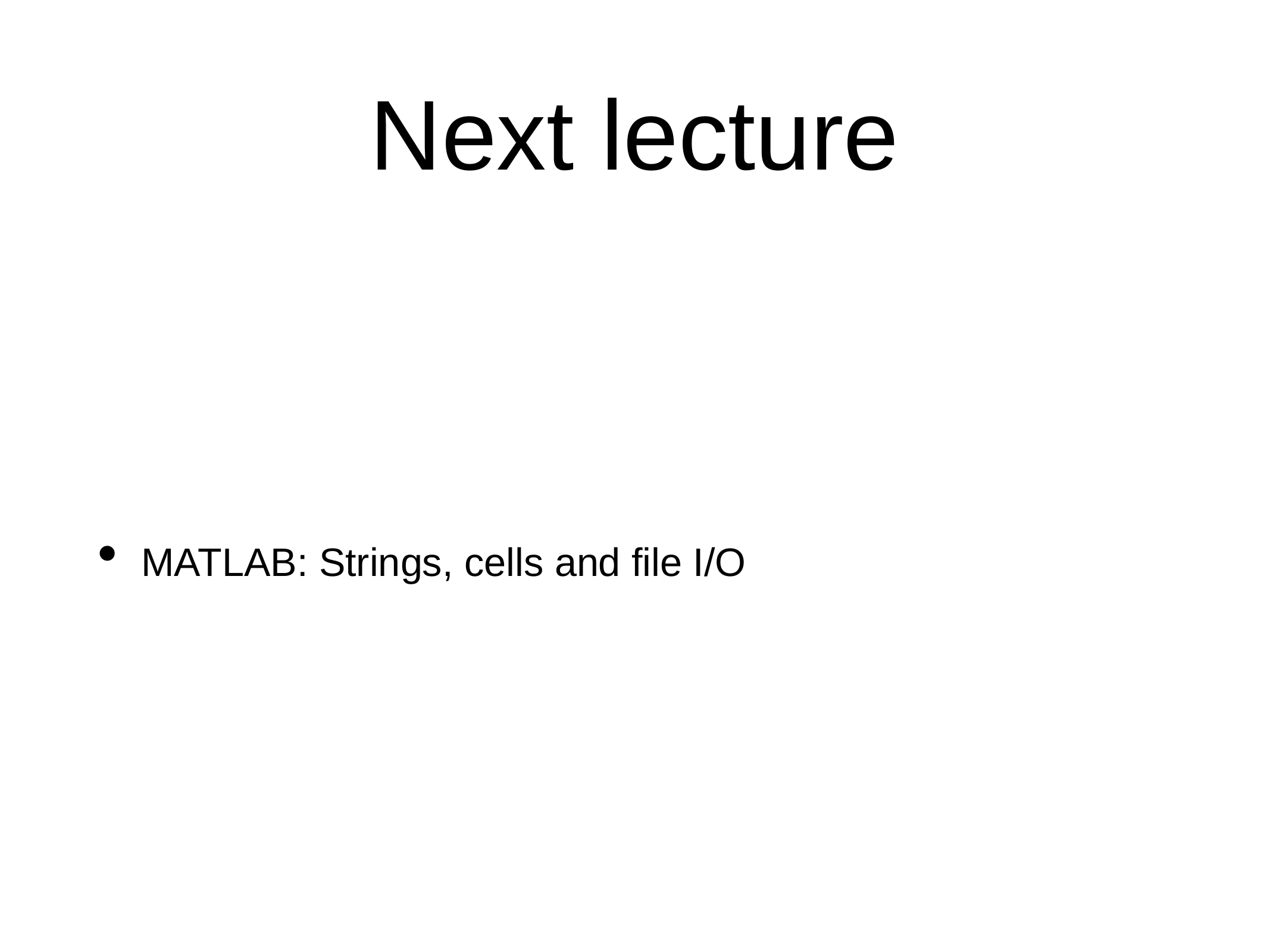

# Next lecture
MATLAB: Strings, cells and file I/O